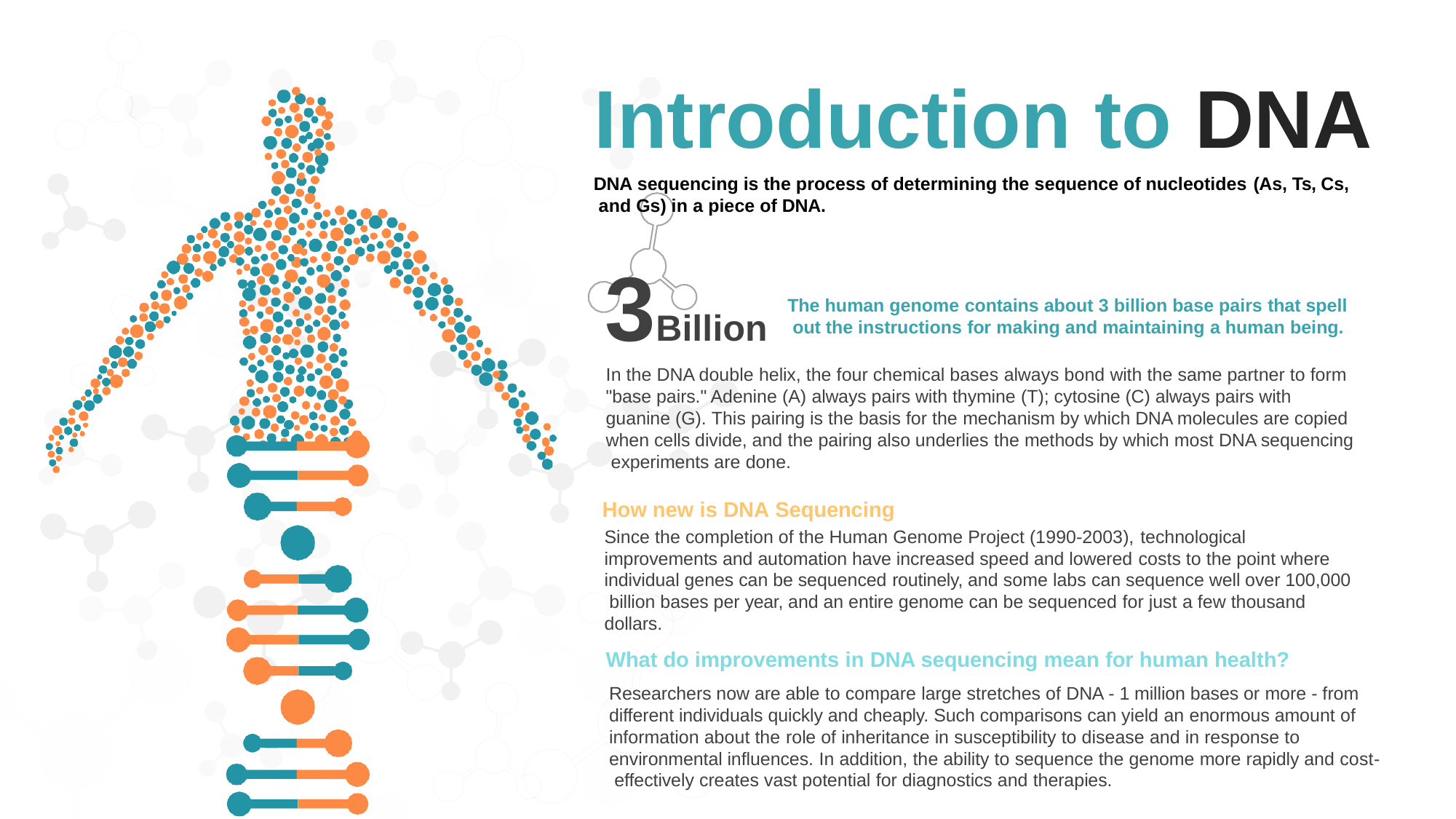

# Introduction to DNA
DNA sequencing is the process of determining the sequence of nucleotides (As, Ts, Cs,  and Gs) in a piece of DNA.

3Billion
The human genome contains about 3 billion base pairs that spell  out the instructions for making and maintaining a human being.
In the DNA double helix, the four chemical bases always bond with the same partner to form  "base pairs." Adenine (A) always pairs with thymine (T); cytosine (C) always pairs with  guanine (G). This pairing is the basis for the mechanism by which DNA molecules are copied  when cells divide, and the pairing also underlies the methods by which most DNA sequencing  experiments are done.

How new is DNA Sequencing
Since the completion of the Human Genome Project (1990-2003), technological  improvements and automation have increased speed and lowered costs to the point where  individual genes can be sequenced routinely, and some labs can sequence well over 100,000  billion bases per year, and an entire genome can be sequenced for just a few thousand  dollars.
What do improvements in DNA sequencing mean for human health?
Researchers now are able to compare large stretches of DNA - 1 million bases or more - from  different individuals quickly and cheaply. Such comparisons can yield an enormous amount of  information about the role of inheritance in susceptibility to disease and in response to  environmental influences. In addition, the ability to sequence the genome more rapidly and cost-  effectively creates vast potential for diagnostics and therapies.